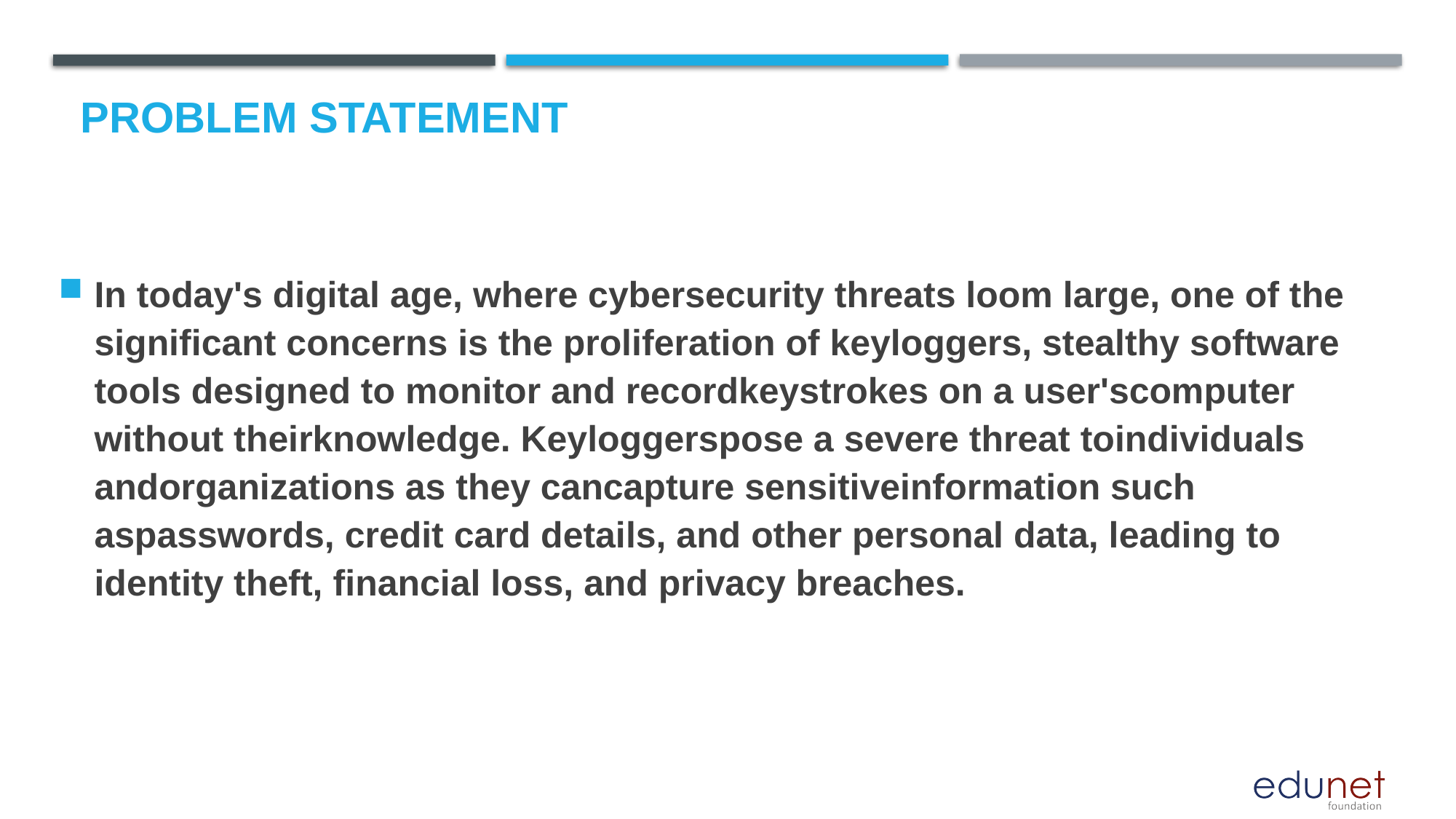

# Problem Statement
In today's digital age, where cybersecurity threats loom large, one of the significant concerns is the proliferation of keyloggers, stealthy software tools designed to monitor and recordkeystrokes on a user'scomputer without theirknowledge. Keyloggerspose a severe threat toindividuals andorganizations as they cancapture sensitiveinformation such aspasswords, credit card details, and other personal data, leading to identity theft, financial loss, and privacy breaches.